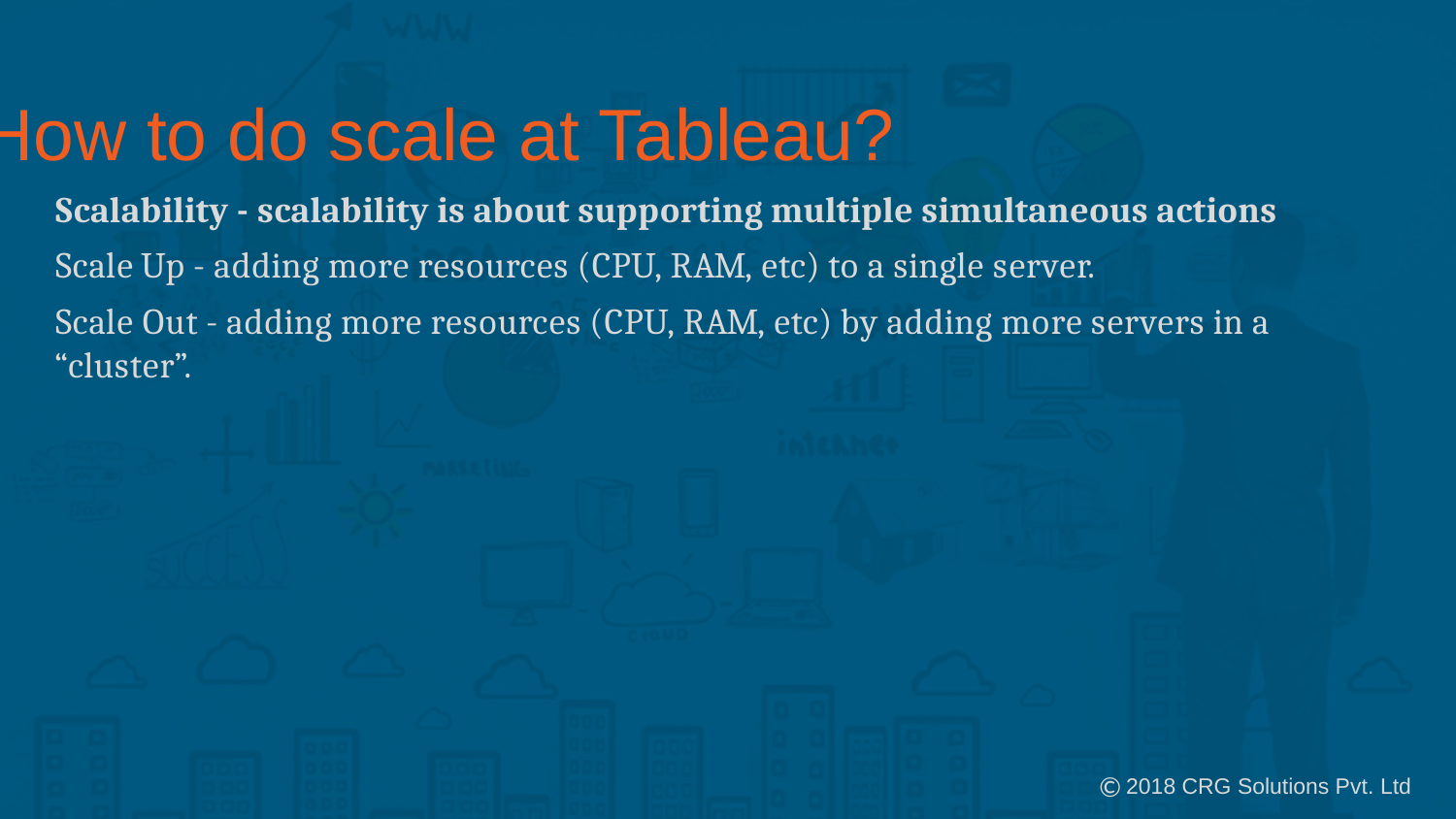

How to do scale at Tableau?
Scalability - scalability is about supporting multiple simultaneous actions
Scale Up - adding more resources (CPU, RAM, etc) to a single server.
Scale Out - adding more resources (CPU, RAM, etc) by adding more servers in a “cluster”.
©
2018 CRG Solutions Pvt. Ltd